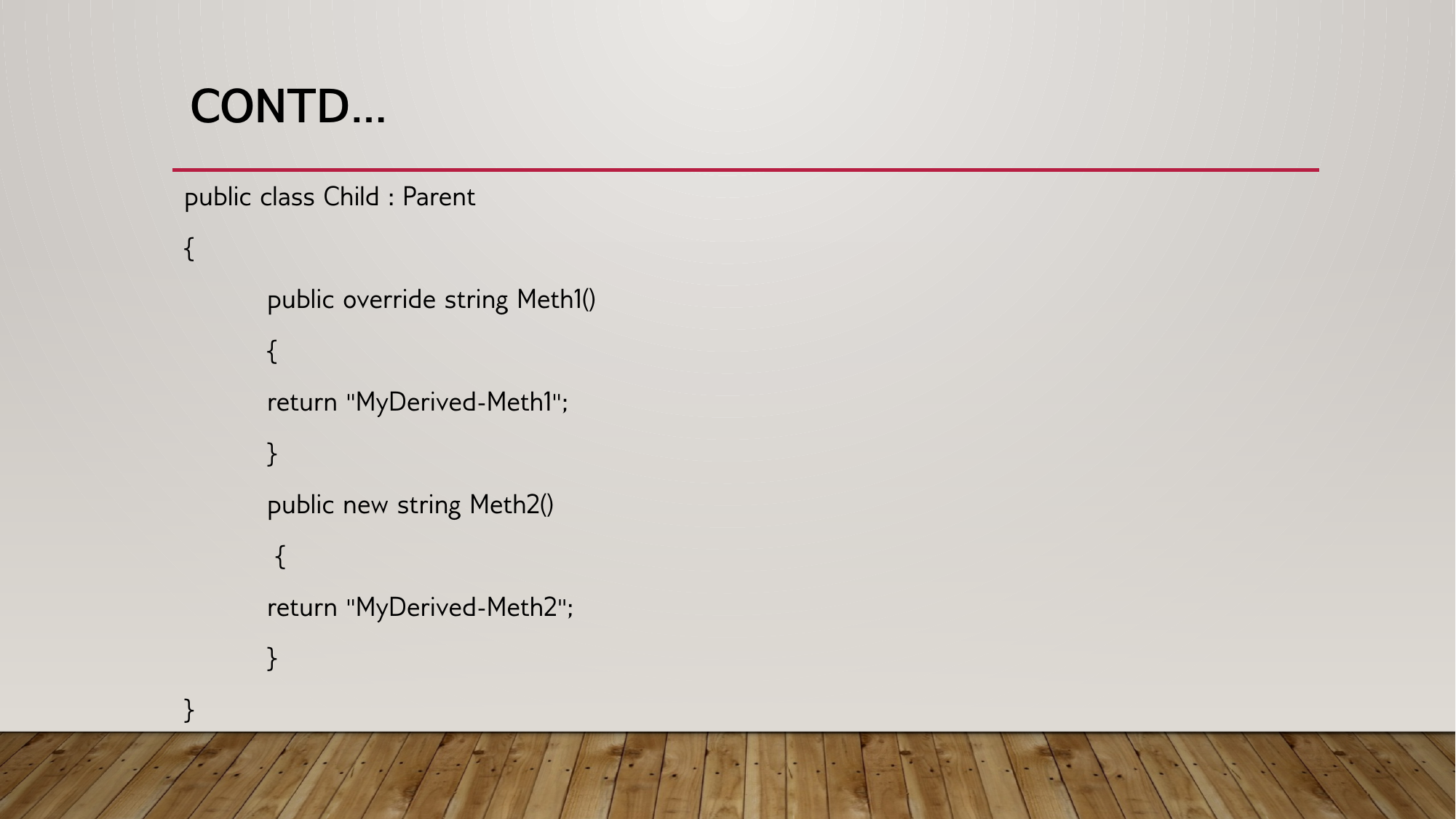

# Contd…
public class Child : Parent
{
	public override string Meth1()
   	{
		return "MyDerived-Meth1";
   	}
	public new string Meth2()
  	 {
		return "MyDerived-Meth2";
   	}
}